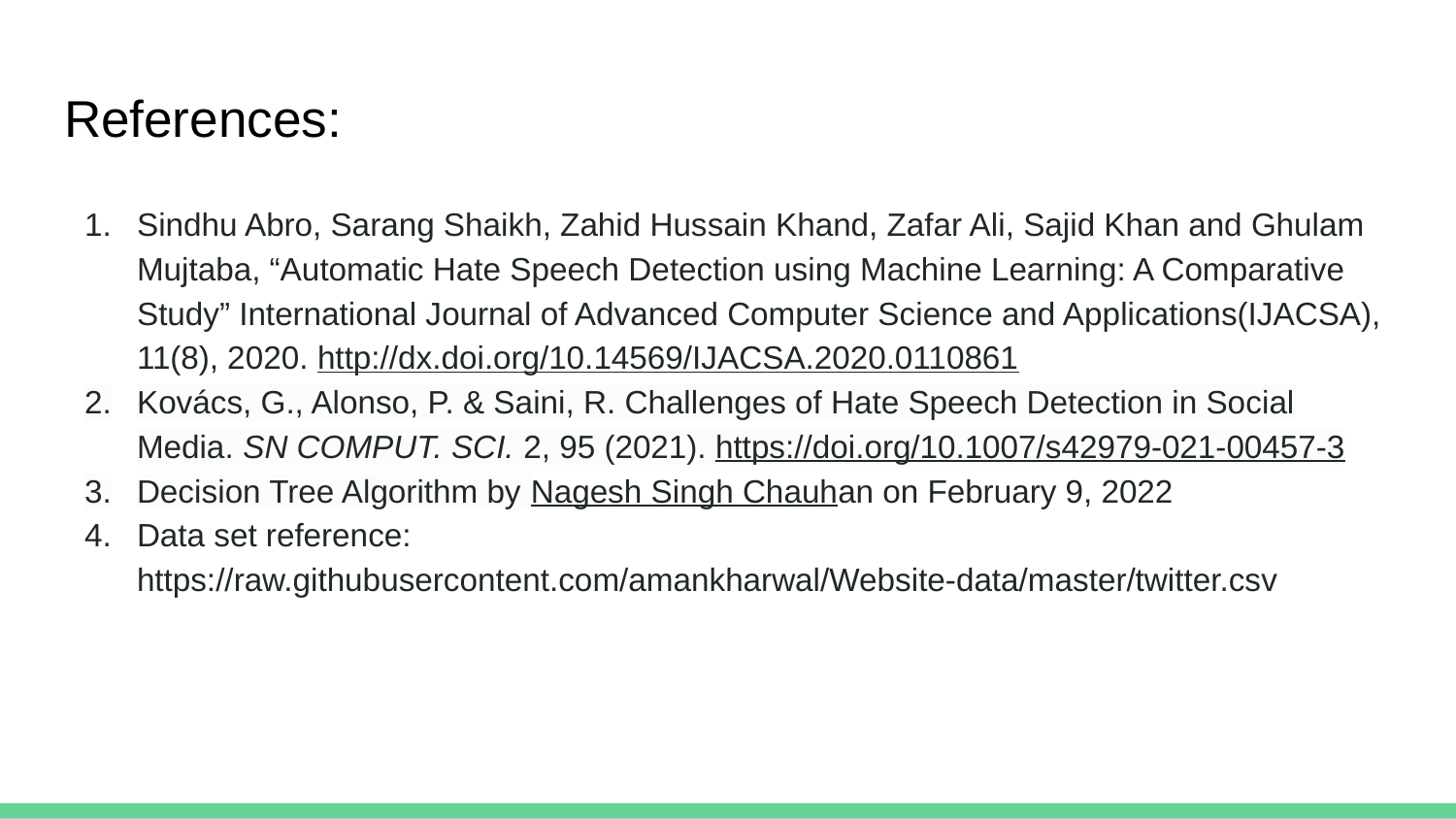

# References:
Sindhu Abro, Sarang Shaikh, Zahid Hussain Khand, Zafar Ali, Sajid Khan and Ghulam Mujtaba, “Automatic Hate Speech Detection using Machine Learning: A Comparative Study” International Journal of Advanced Computer Science and Applications(IJACSA), 11(8), 2020. http://dx.doi.org/10.14569/IJACSA.2020.0110861
Kovács, G., Alonso, P. & Saini, R. Challenges of Hate Speech Detection in Social Media. SN COMPUT. SCI. 2, 95 (2021). https://doi.org/10.1007/s42979-021-00457-3
Decision Tree Algorithm by Nagesh Singh Chauhan on February 9, 2022
Data set reference: https://raw.githubusercontent.com/amankharwal/Website-data/master/twitter.csv